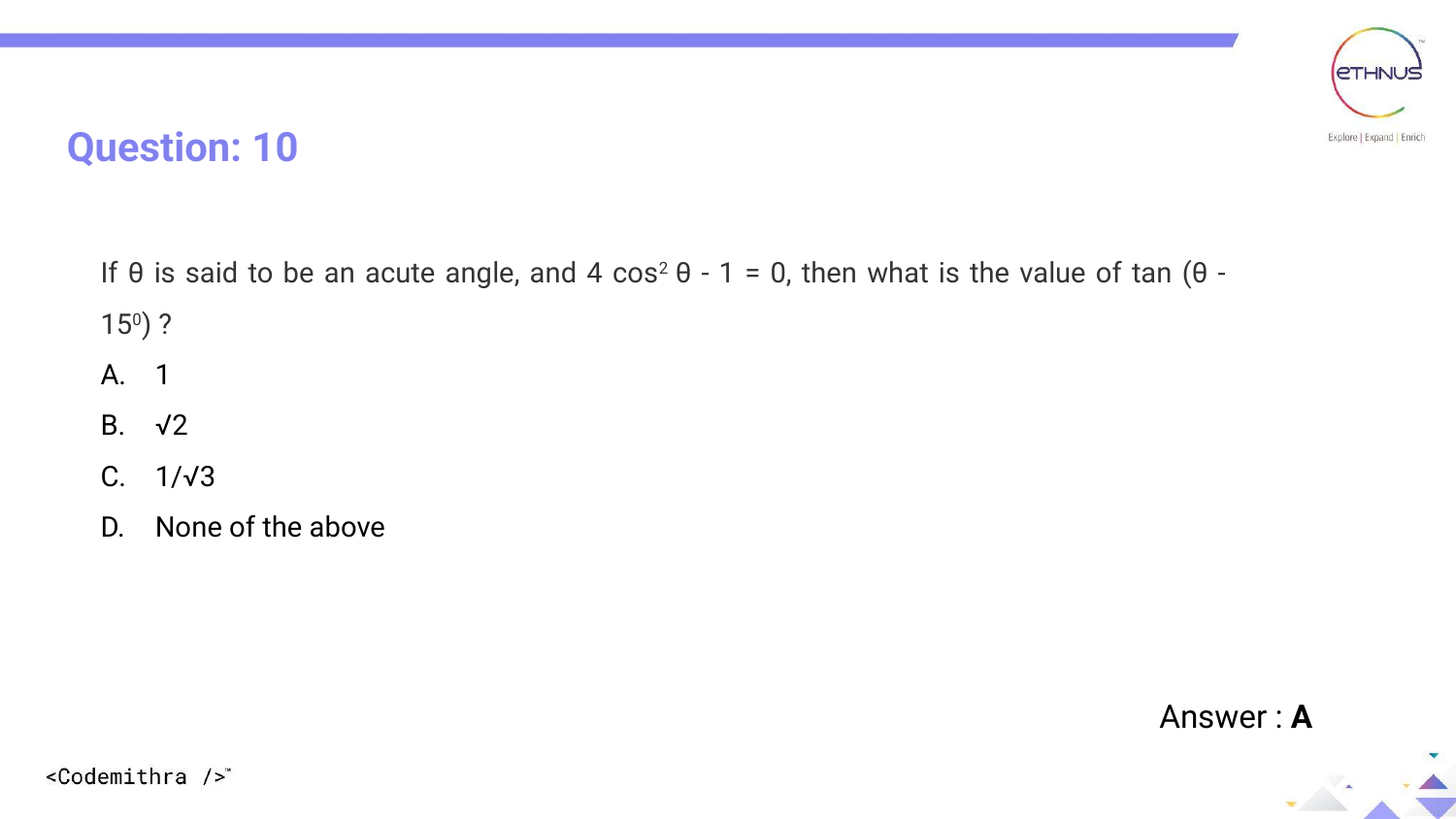

Question: 10
If θ is said to be an acute angle, and 4 cos2 θ - 1 = 0, then what is the value of tan (θ - 150) ?
1
√2
1/√3
None of the above
Answer : A